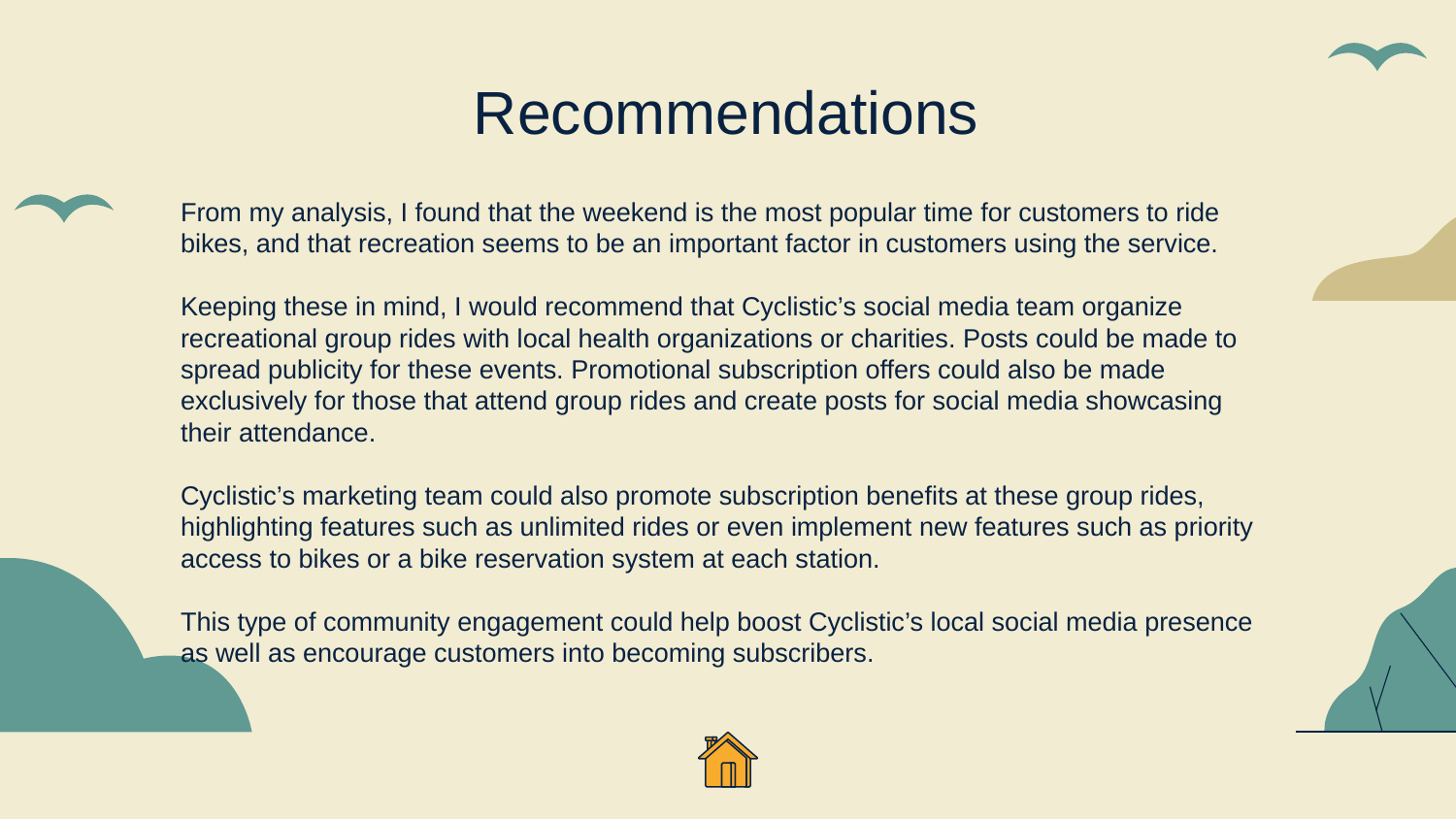

# Recommendations
From my analysis, I found that the weekend is the most popular time for customers to ride bikes, and that recreation seems to be an important factor in customers using the service.
Keeping these in mind, I would recommend that Cyclistic’s social media team organize recreational group rides with local health organizations or charities. Posts could be made to spread publicity for these events. Promotional subscription offers could also be made exclusively for those that attend group rides and create posts for social media showcasing their attendance.

Cyclistic’s marketing team could also promote subscription benefits at these group rides, highlighting features such as unlimited rides or even implement new features such as priority access to bikes or a bike reservation system at each station.

This type of community engagement could help boost Cyclistic’s local social media presence as well as encourage customers into becoming subscribers.